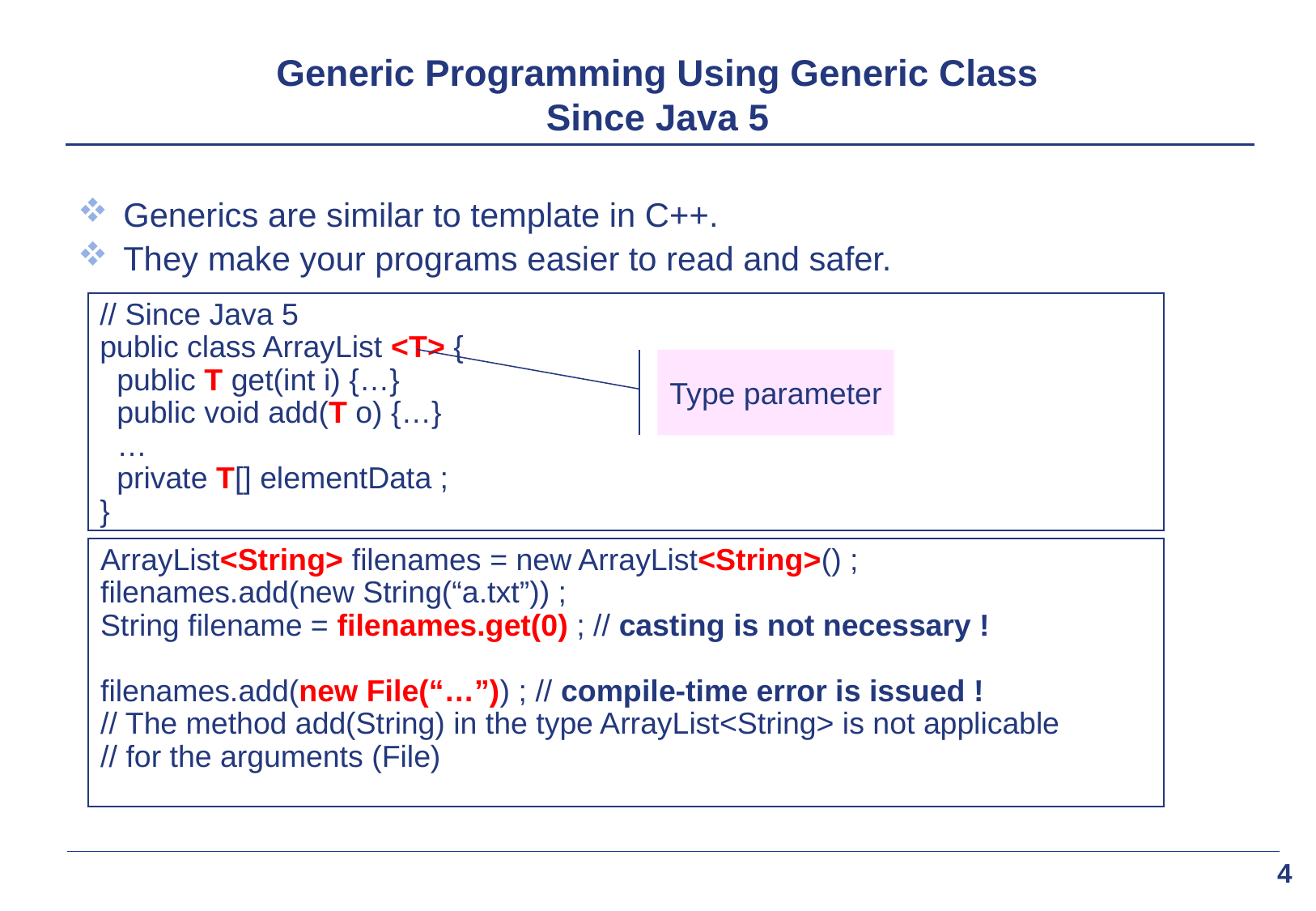

# Generic Programming Using Generic Class Since Java 5
Generics are similar to template in C++.
They make your programs easier to read and safer.
// Since Java 5
public class ArrayList <T> {
  public T get(int i) {…}
  public void add(T o) {…}
  …
  private T[] elementData ;
}
Type parameter
ArrayList<String> filenames = new ArrayList<String>() ;
filenames.add(new String(“a.txt”)) ;
String filename = filenames.get(0) ; // casting is not necessary !

filenames.add(new File(“…”)) ; // compile-time error is issued !
// The method add(String) in the type ArrayList<String> is not applicable
// for the arguments (File)